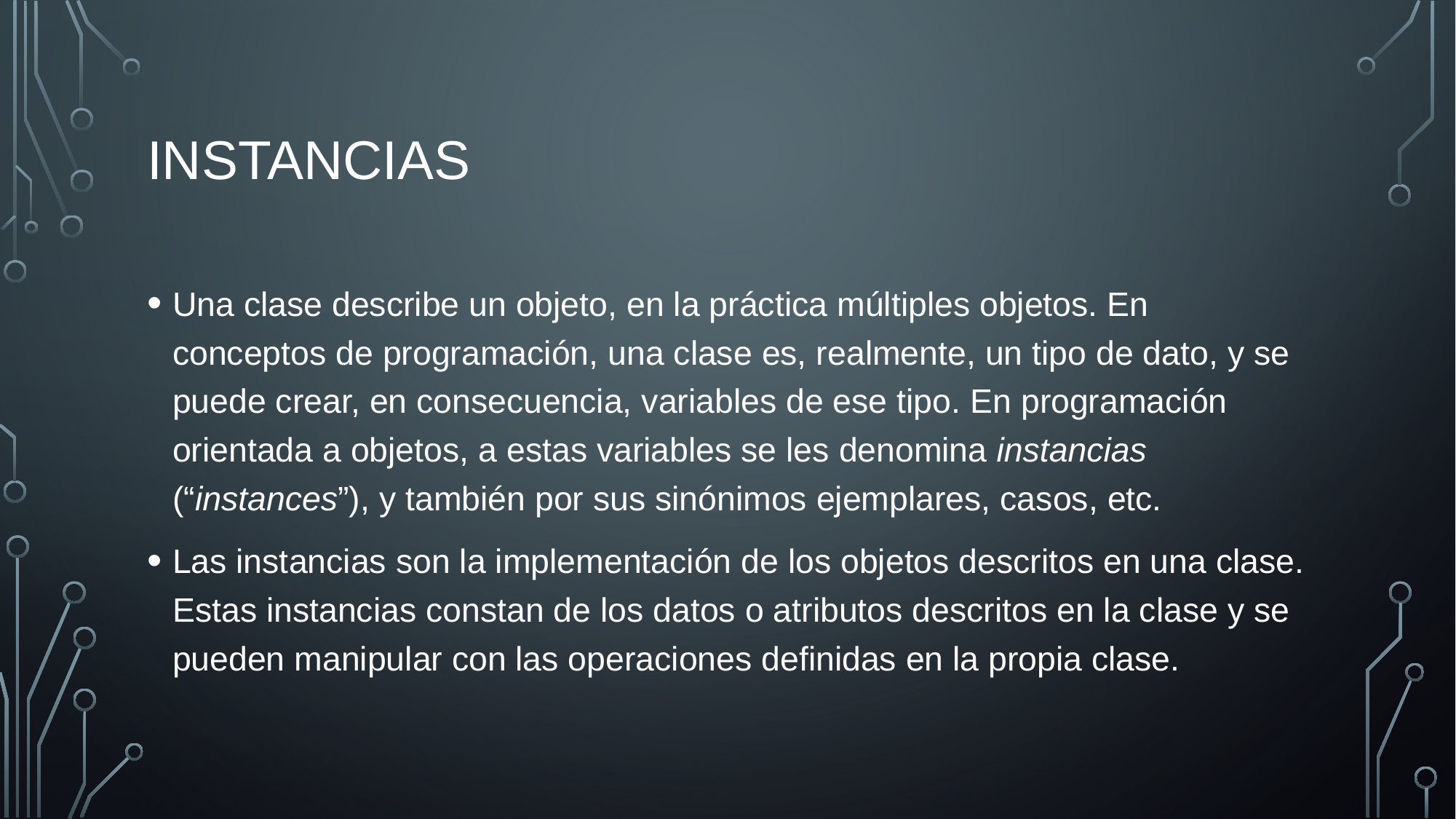

# Instancias
Una clase describe un objeto, en la práctica múltiples objetos. En conceptos de programación, una clase es, realmente, un tipo de dato, y se puede crear, en consecuencia, variables de ese tipo. En programación orientada a objetos, a estas variables se les denomina instancias (“instances”), y también por sus sinónimos ejemplares, casos, etc.
Las instancias son la implementación de los objetos descritos en una clase. Estas instancias constan de los datos o atributos descritos en la clase y se pueden manipular con las operaciones definidas en la propia clase.